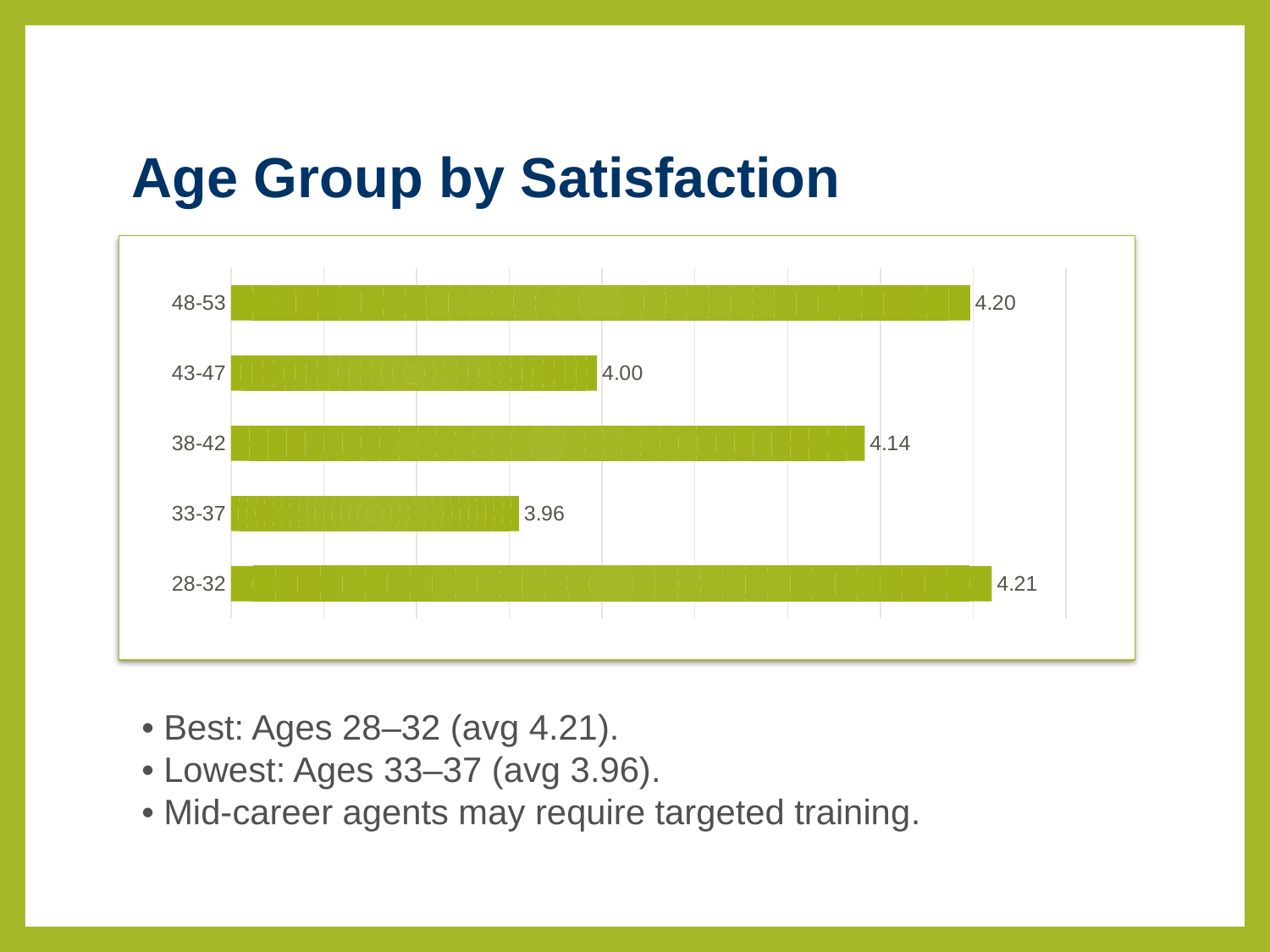

# Age Group by Satisfaction

### Chart

| Category | Total |
|---|---|
| 28-32 | 4.209981688881318 |
| 33-37 | 3.9551008390990727 |
| 38-42 | 4.141565058102925 |
| 43-47 | 3.997221917607925 |
| 48-53 | 4.198359289880151 |

• Best: Ages 28–32 (avg 4.21).
• Lowest: Ages 33–37 (avg 3.96).
• Mid-career agents may require targeted training.